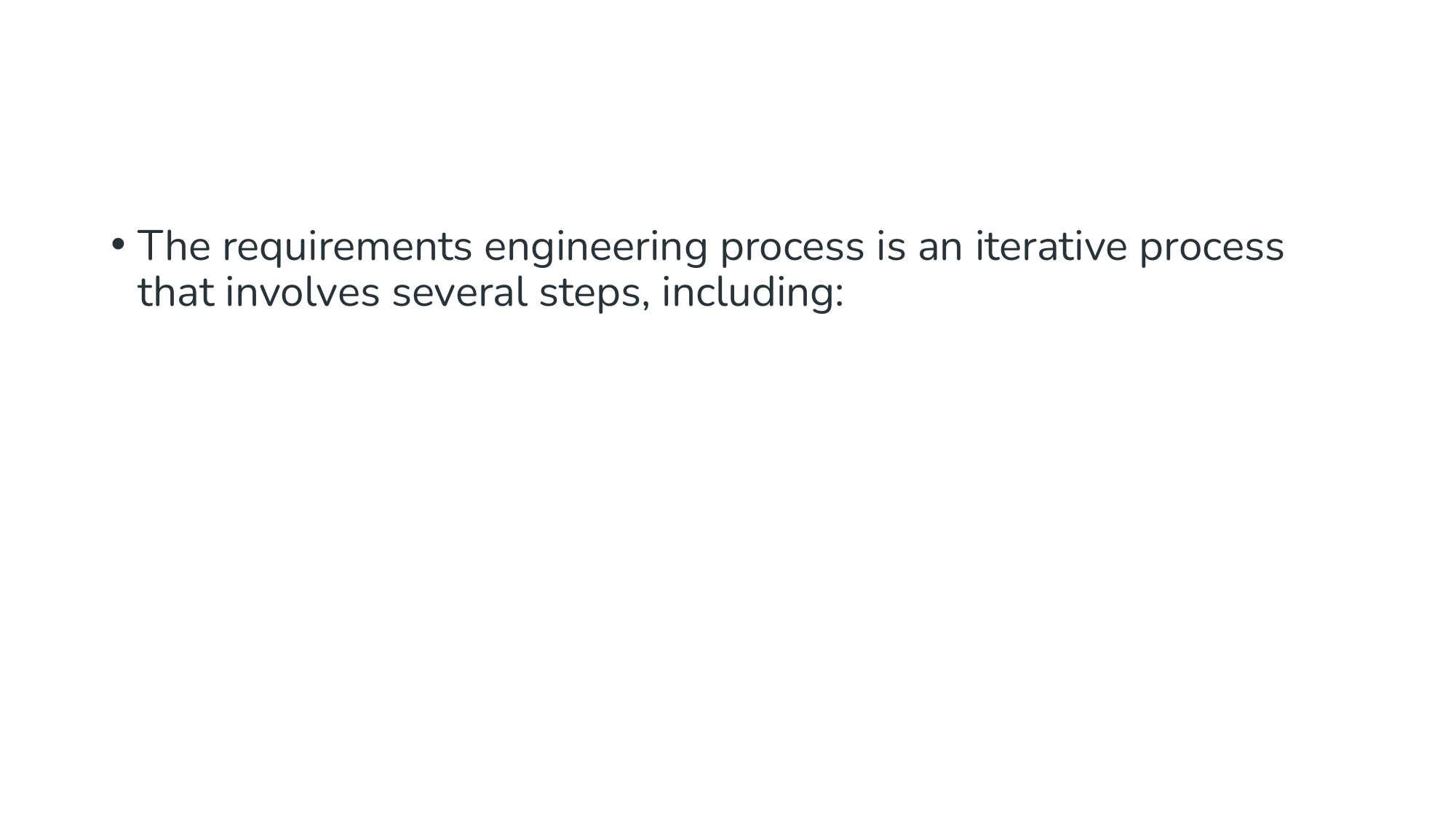

#
The requirements engineering process is an iterative process that involves several steps, including: